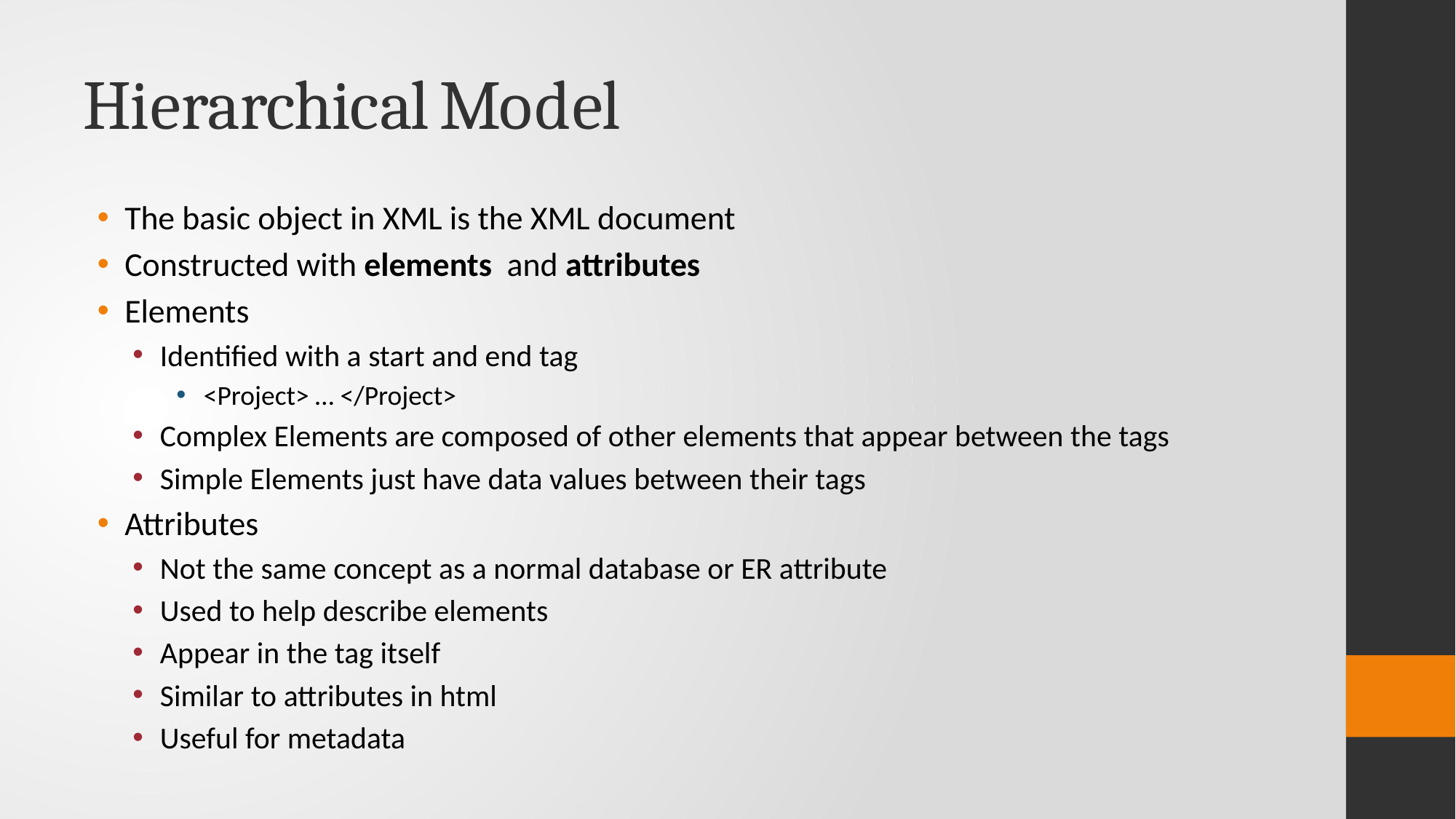

# Hierarchical Model
The basic object in XML is the XML document
Constructed with elements  and attributes
Elements
Identified with a start and end tag
<Project> … </Project>
Complex Elements are composed of other elements that appear between the tags
Simple Elements just have data values between their tags
Attributes
Not the same concept as a normal database or ER attribute
Used to help describe elements
Appear in the tag itself
Similar to attributes in html
Useful for metadata